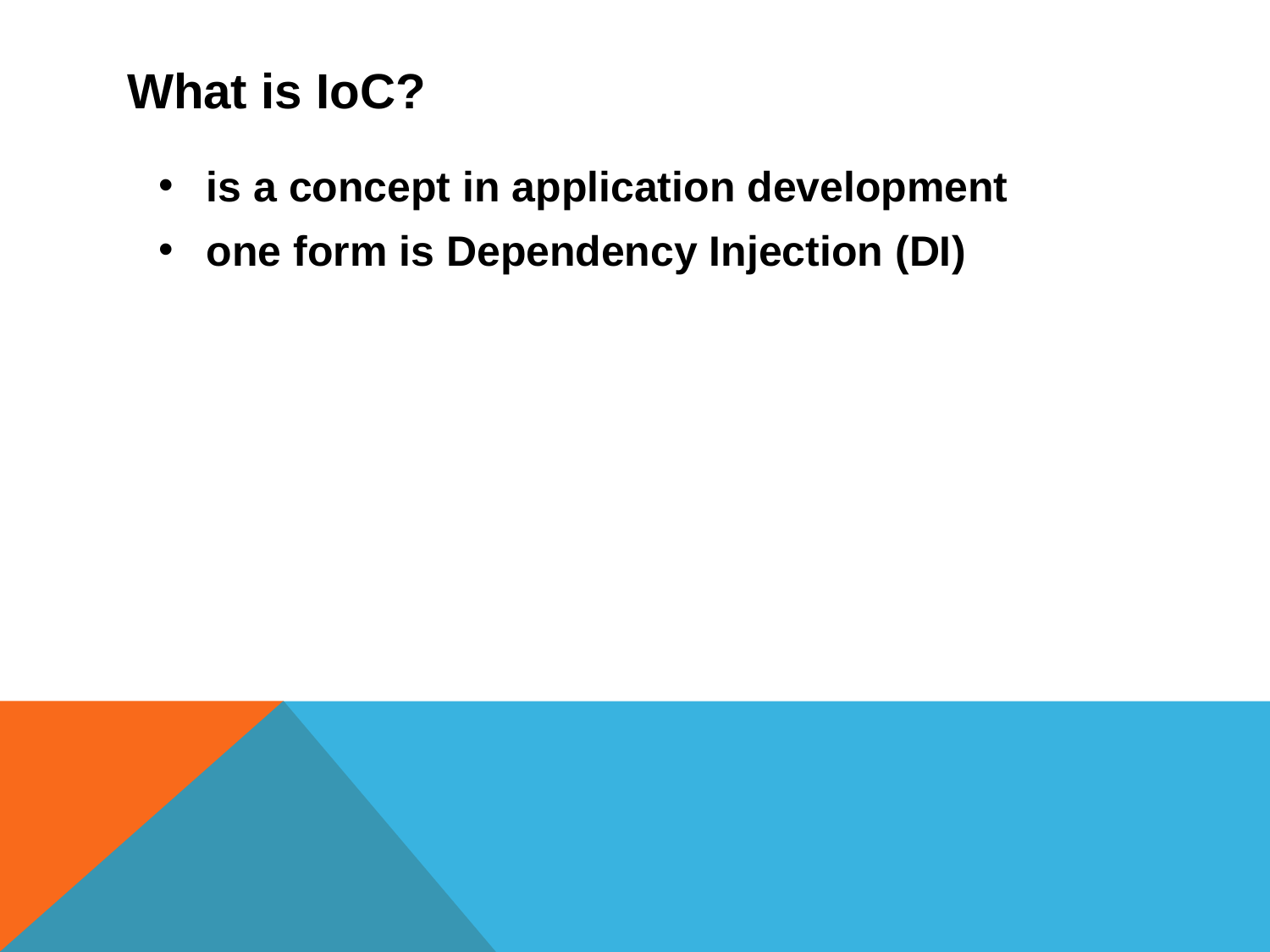

# What is IoC?
is a concept in application development
one form is Dependency Injection (DI)